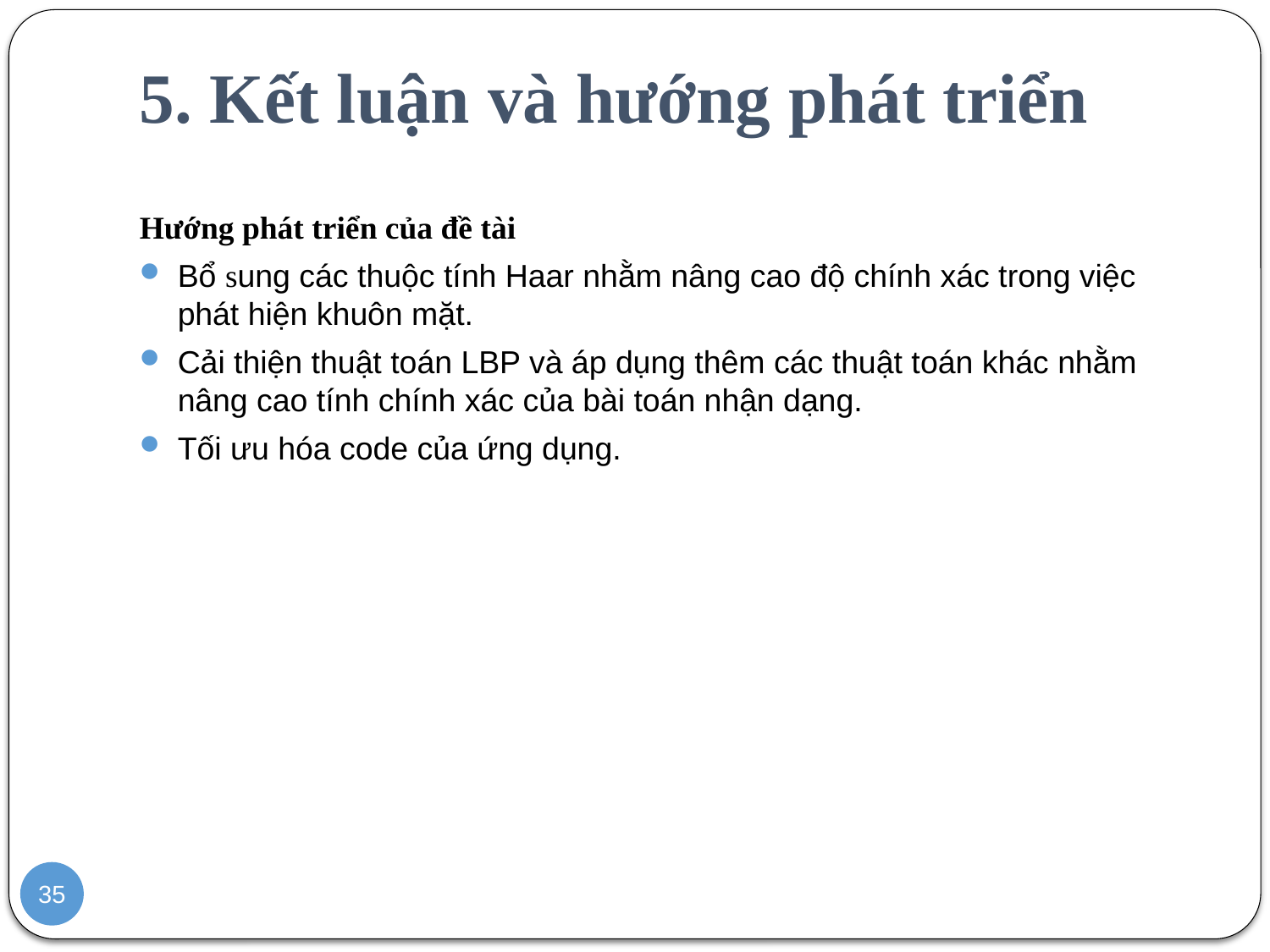

# 5. Kết luận và hướng phát triển
Hướng phát triển của đề tài
Bổ sung các thuộc tính Haar nhằm nâng cao độ chính xác trong việc phát hiện khuôn mặt.
Cải thiện thuật toán LBP và áp dụng thêm các thuật toán khác nhằm nâng cao tính chính xác của bài toán nhận dạng.
Tối ưu hóa code của ứng dụng.

35